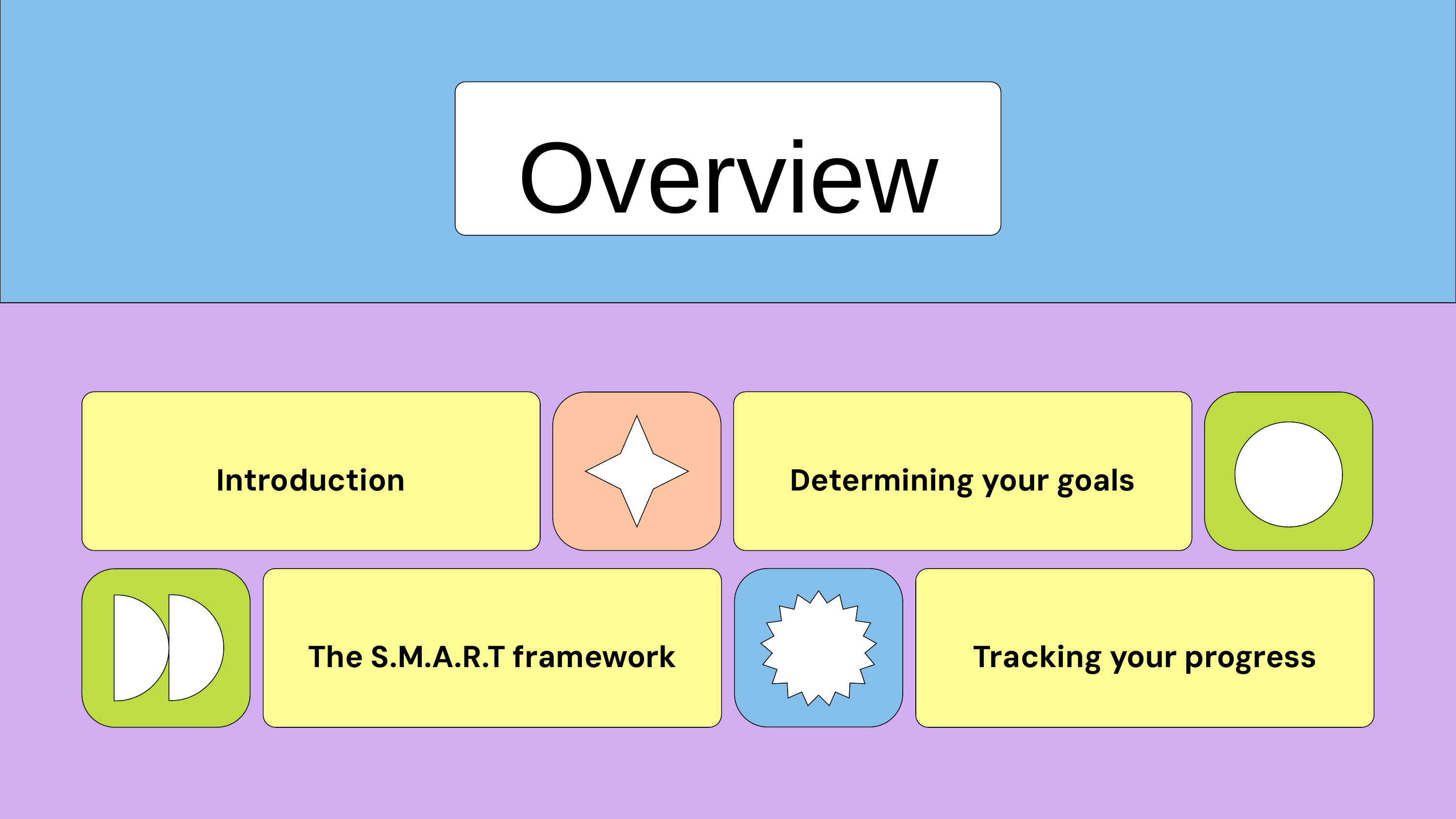

Overview

Determining your goals

Introduction

The S.M.A.R.T framework

Tracking your progress